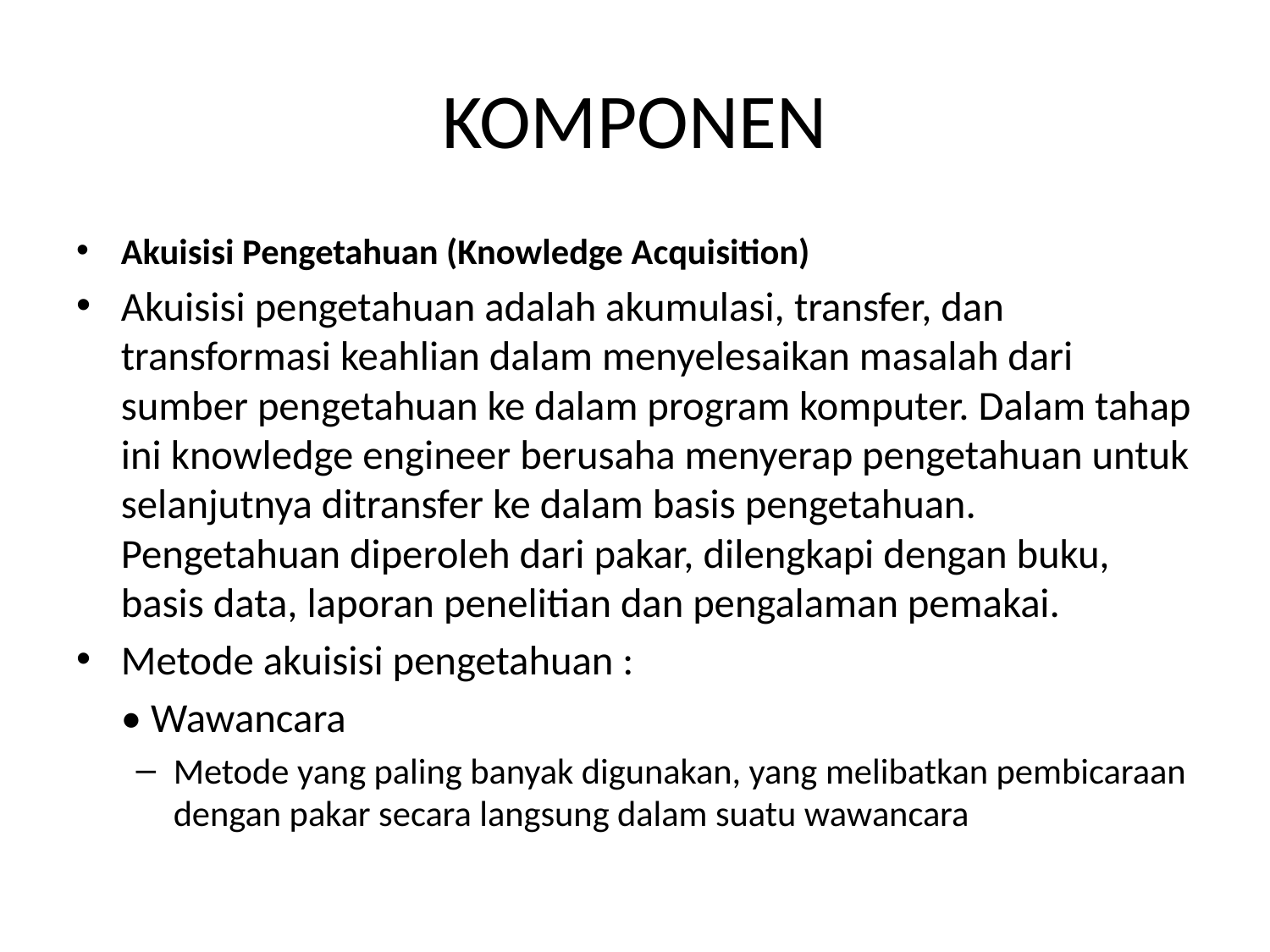

# KOMPONEN
Akuisisi Pengetahuan (Knowledge Acquisition)
Akuisisi pengetahuan adalah akumulasi, transfer, dan transformasi keahlian dalam menyelesaikan masalah dari sumber pengetahuan ke dalam program komputer. Dalam tahap ini knowledge engineer berusaha menyerap pengetahuan untuk selanjutnya ditransfer ke dalam basis pengetahuan.   Pengetahuan diperoleh dari pakar, dilengkapi dengan buku, basis data, laporan penelitian dan pengalaman pemakai.
Metode akuisisi pengetahuan :
	• Wawancara
Metode yang paling banyak digunakan, yang melibatkan pembicaraan dengan pakar secara langsung dalam suatu wawancara